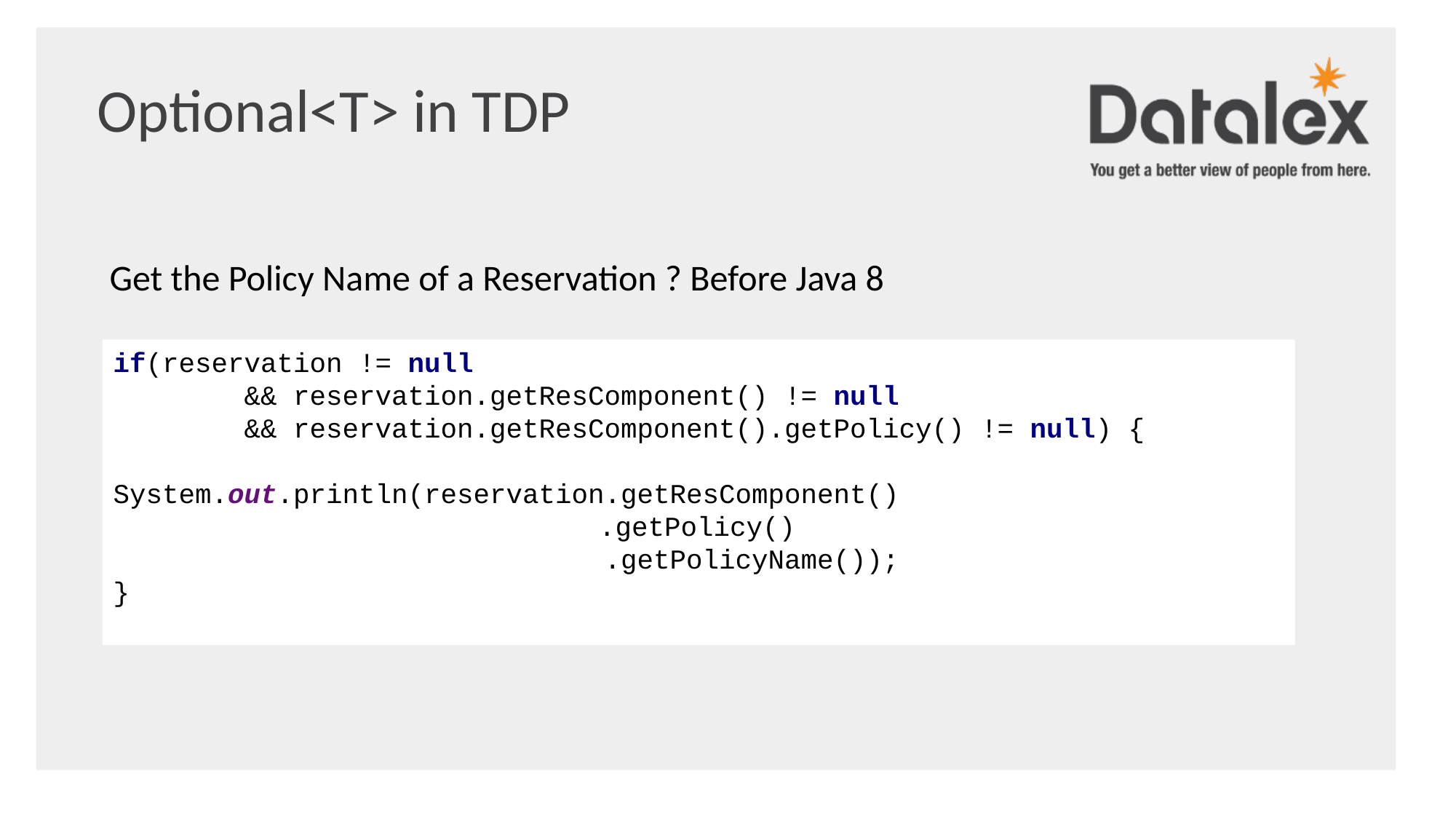

Optional<T> in TDP

Get the Policy Name of a Reservation ? Before Java 8
if(reservation != null
        && reservation.getResComponent() != null
        && reservation.getResComponent().getPolicy() != null) {
System.out.println(reservation.getResComponent()
				   .getPolicy()
                              .getPolicyName());
}